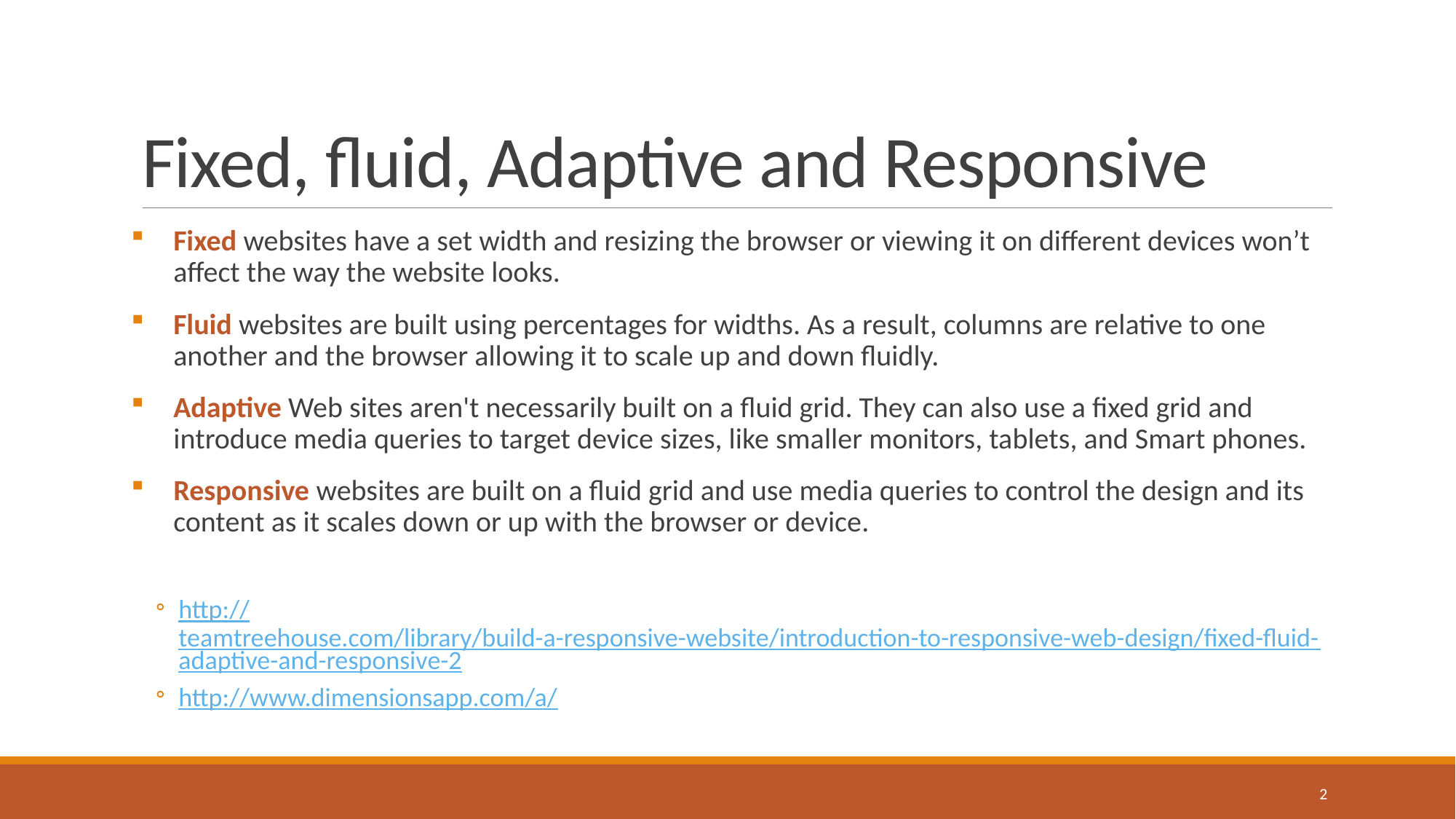

# Fixed, fluid, Adaptive and Responsive
Fixed websites have a set width and resizing the browser or viewing it on different devices won’t affect the way the website looks.
Fluid websites are built using percentages for widths. As a result, columns are relative to one another and the browser allowing it to scale up and down fluidly.
Adaptive Web sites aren't necessarily built on a fluid grid. They can also use a fixed grid and introduce media queries to target device sizes, like smaller monitors, tablets, and Smart phones.
Responsive websites are built on a fluid grid and use media queries to control the design and its content as it scales down or up with the browser or device.

http://teamtreehouse.com/library/build-a-responsive-website/introduction-to-responsive-web-design/fixed-fluid-adaptive-and-responsive-2
http://www.dimensionsapp.com/a/

2